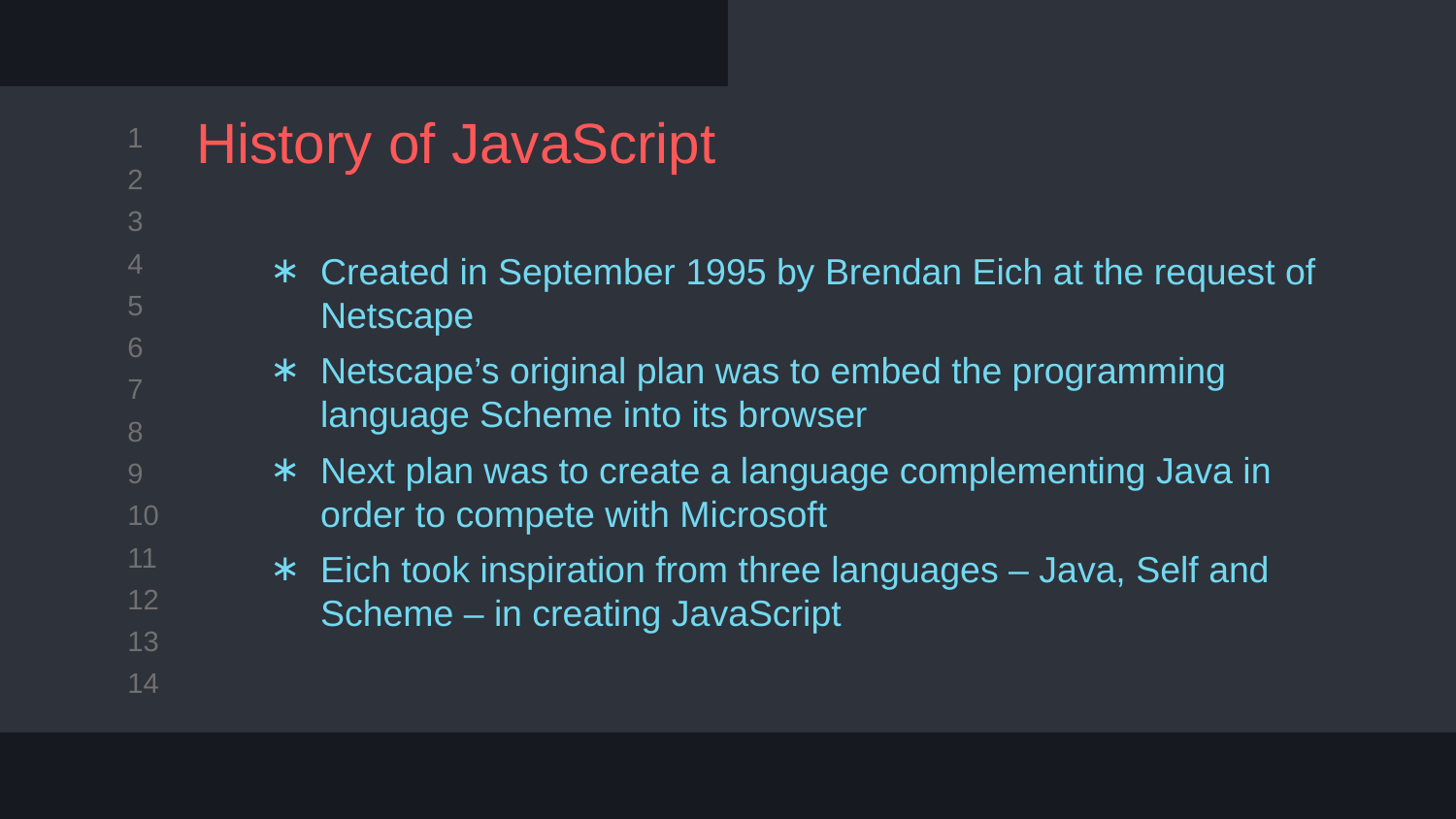

# History of JavaScript
Created in September 1995 by Brendan Eich at the request of Netscape
Netscape’s original plan was to embed the programming language Scheme into its browser
Next plan was to create a language complementing Java in order to compete with Microsoft
Eich took inspiration from three languages – Java, Self and Scheme – in creating JavaScript